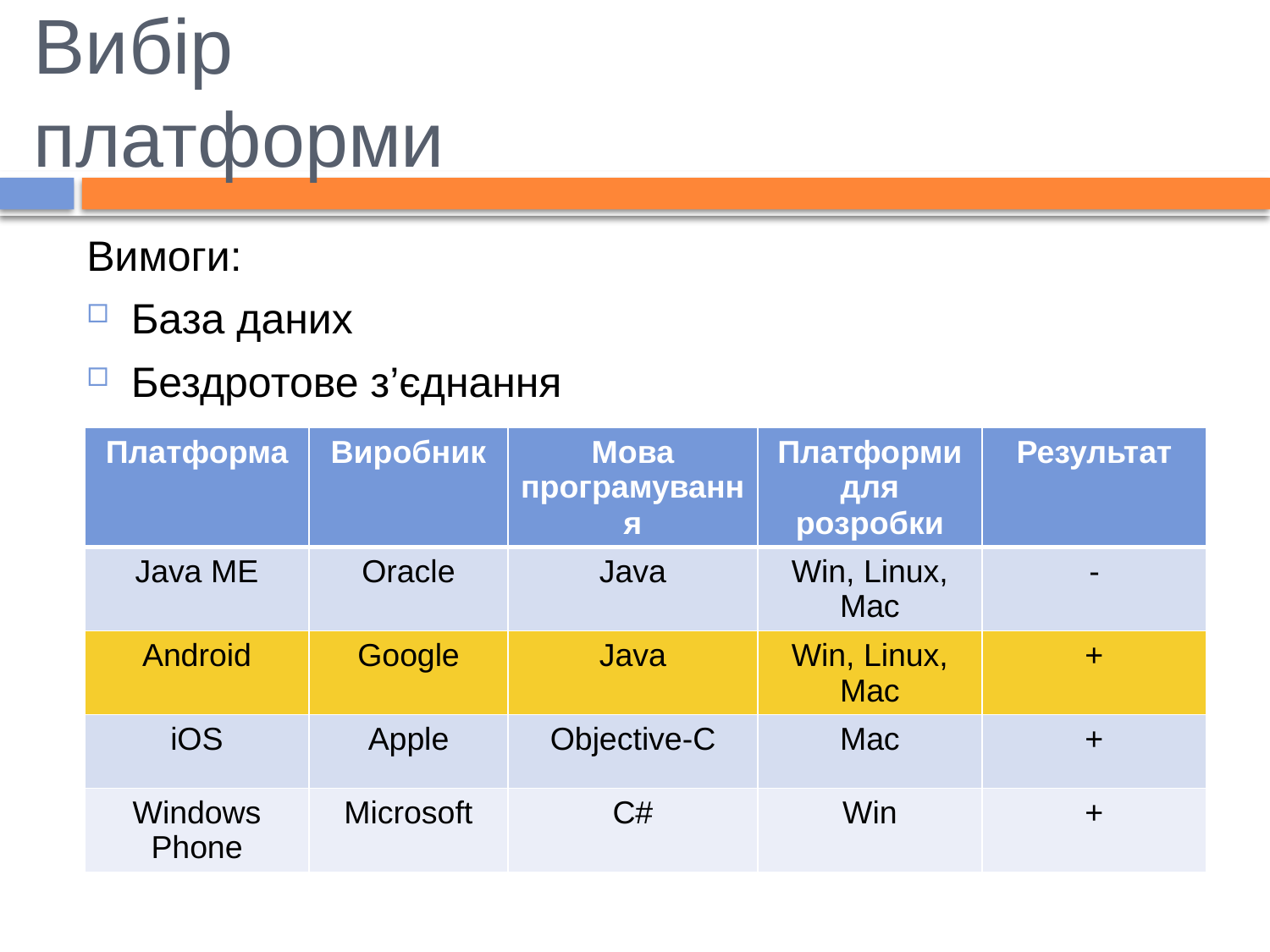

# Вибір платформи
Вимоги:
База даних
Бездротове з’єднання
| Платформа | Виробник | Мова програмування | Платформи для розробки | Результат |
| --- | --- | --- | --- | --- |
| Java ME | Oracle | Java | Win, Linux, Mac | - |
| Android | Google | Java | Win, Linux, Mac | + |
| iOS | Apple | Objective-C | Mac | + |
| Windows Phone | Microsoft | C# | Win | + |